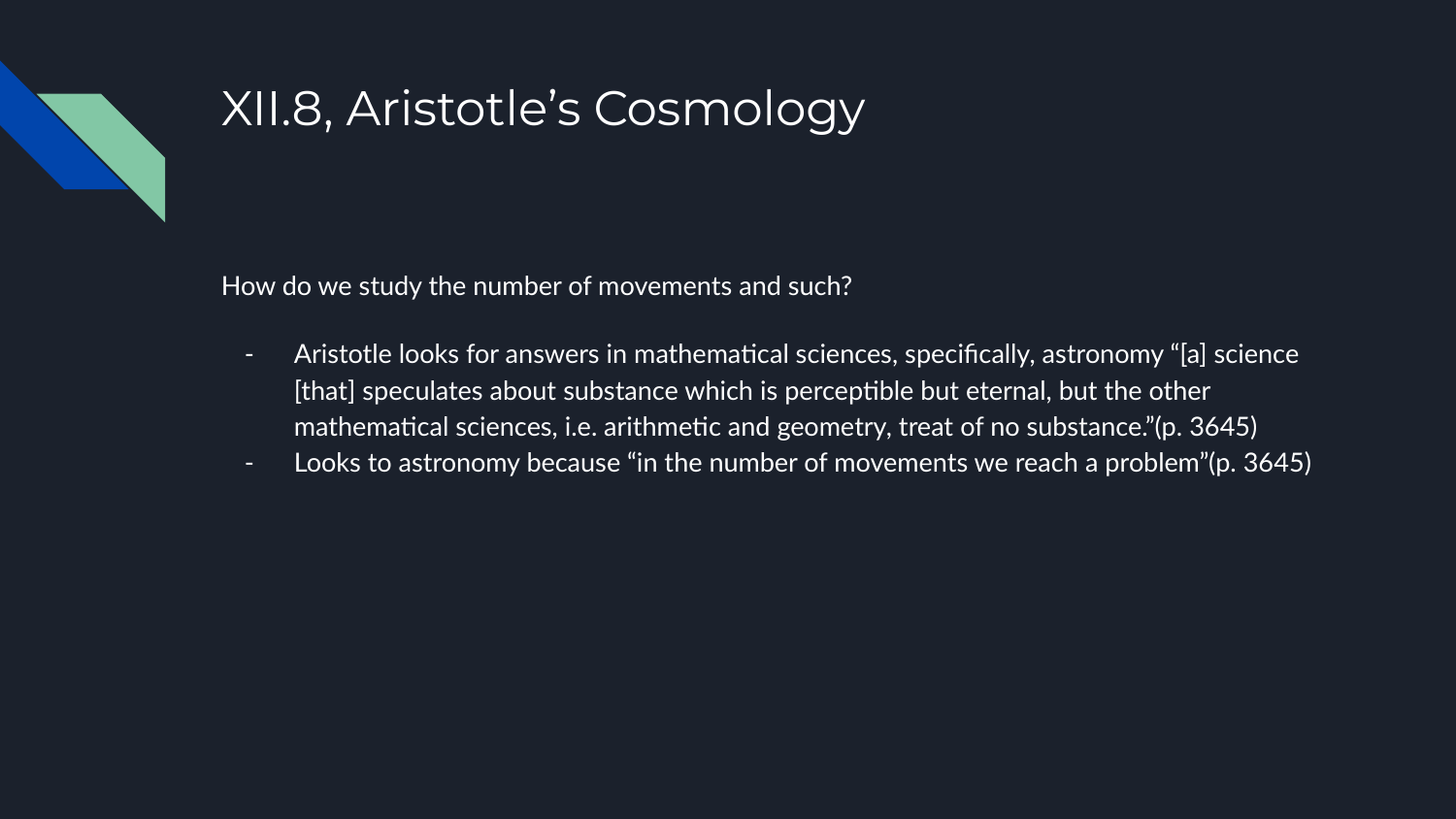

# XII.8, Aristotle’s Cosmology
How do we study the number of movements and such?
Aristotle looks for answers in mathematical sciences, specifically, astronomy “[a] science [that] speculates about substance which is perceptible but eternal, but the other mathematical sciences, i.e. arithmetic and geometry, treat of no substance.”(p. 3645)
Looks to astronomy because “in the number of movements we reach a problem”(p. 3645)